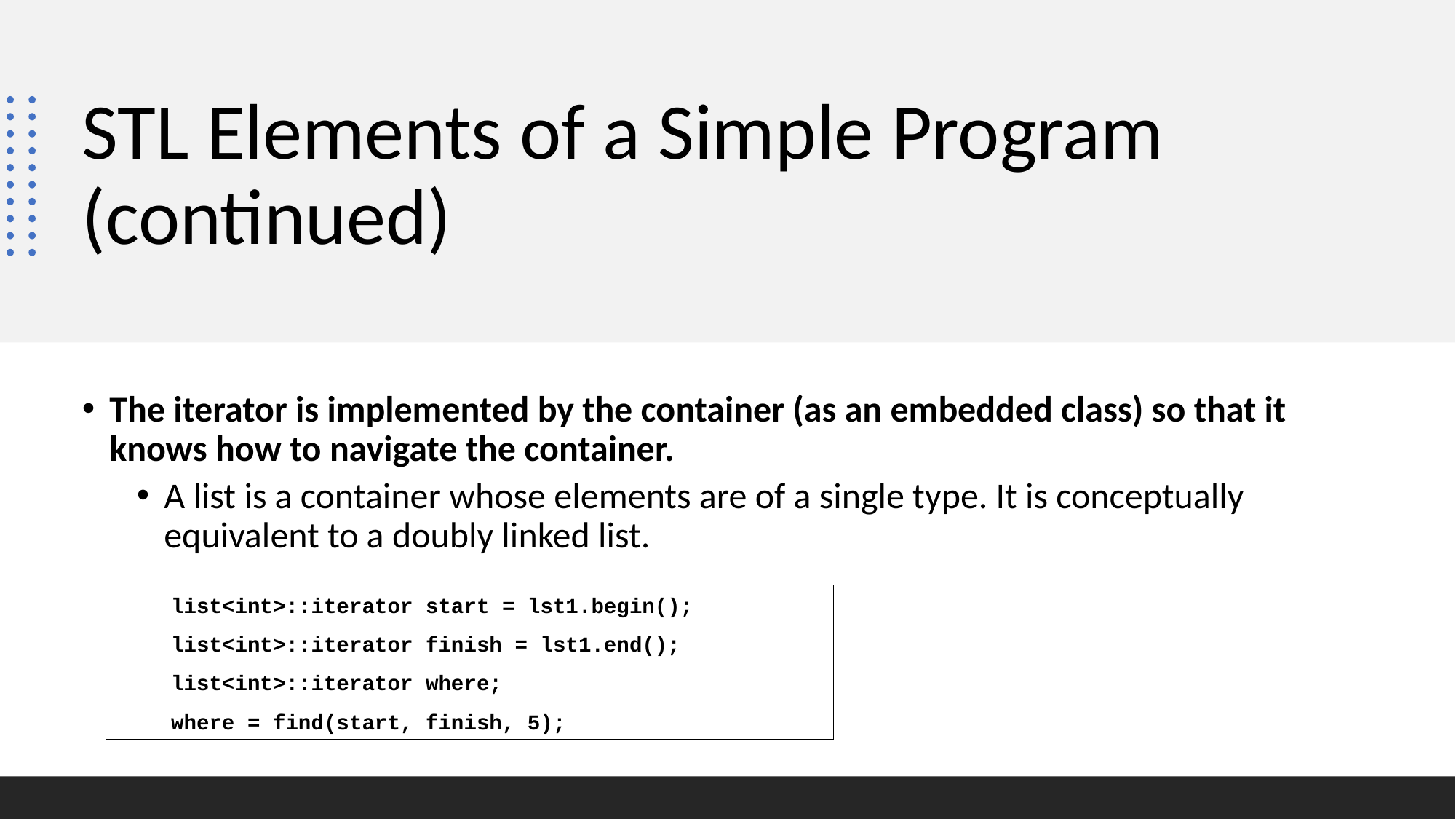

# STL Elements of a Simple Program (continued)

The iterator is implemented by the container (as an embedded class) so that it knows how to navigate the container.
A list is a container whose elements are of a single type. It is conceptually equivalent to a doubly linked list.
list<int>::iterator start = lst1.begin();
list<int>::iterator finish = lst1.end();
list<int>::iterator where;
where = find(start, finish, 5);